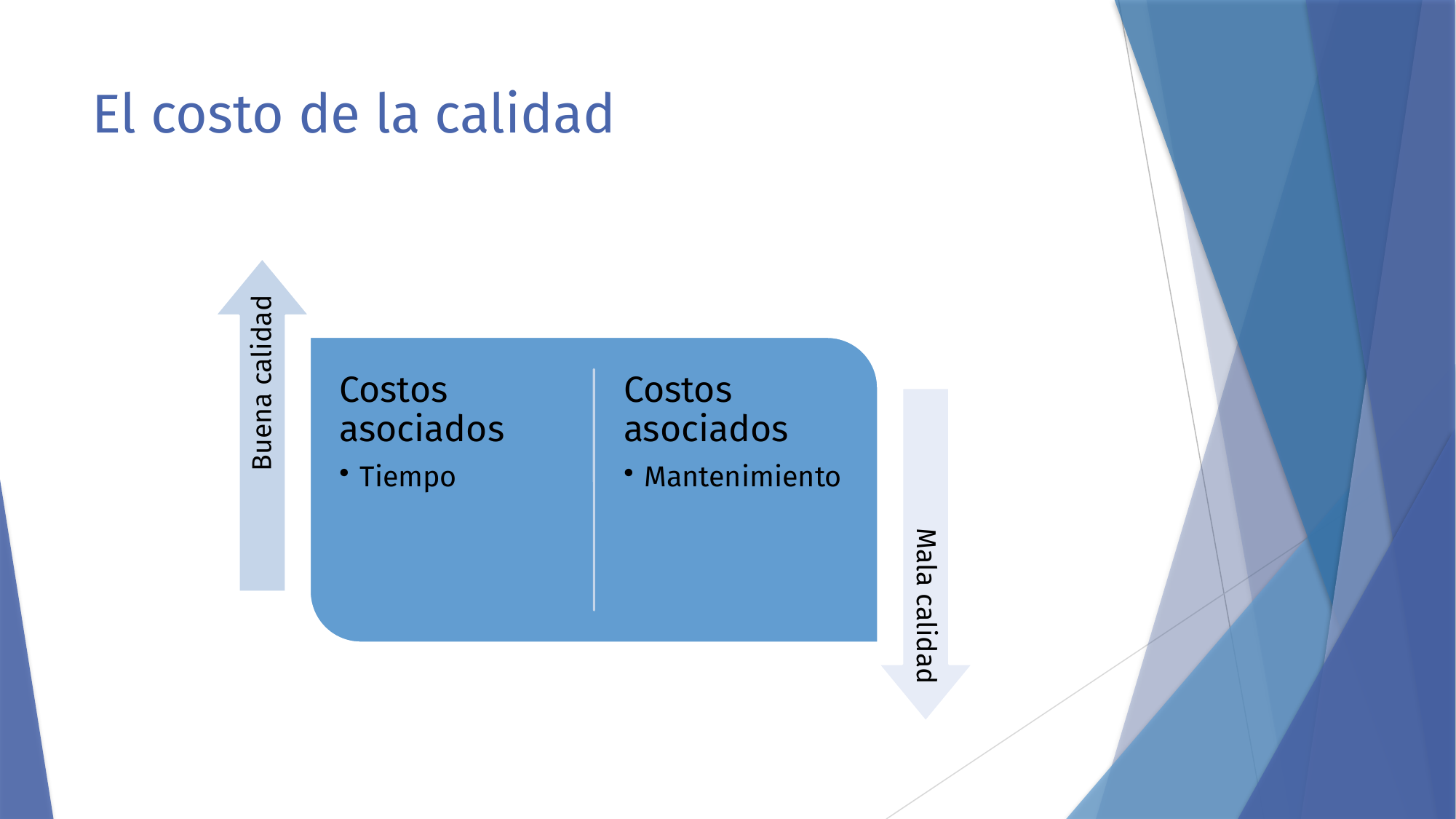

# El costo de la calidad
Costos asociados
Tiempo
Costos asociados
Mantenimiento
Buena calidad
Mala calidad